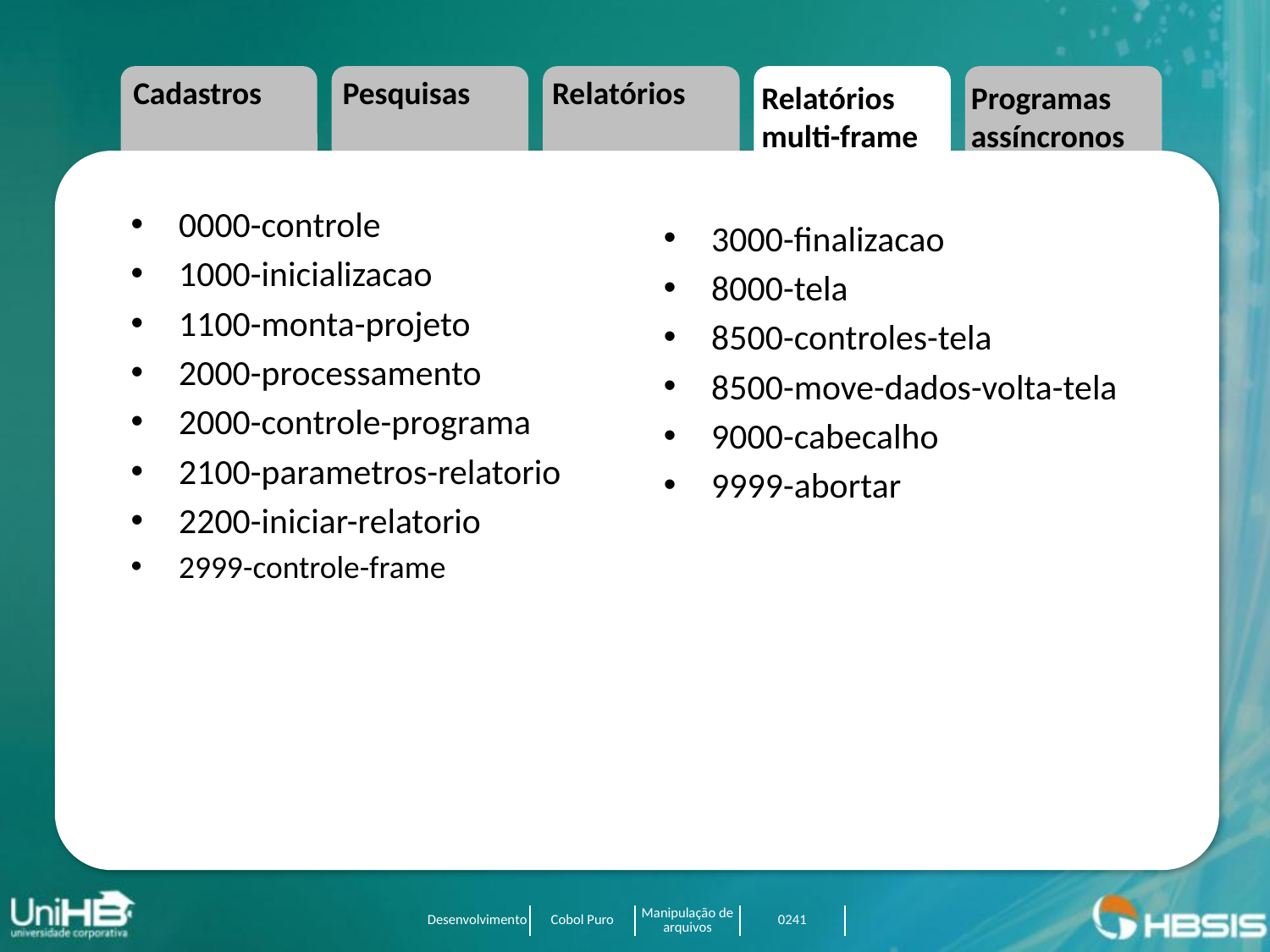

Cadastros
Pesquisas
Relatórios
Relatórios multi-frame
Programas assíncronos

0000-controle
1000-inicializacao
1100-monta-projeto
2000-processamento
2000-controle-programa
2100-parametros-relatorio
2200-iniciar-relatorio
2999-controle-frame

3000-finalizacao
8000-tela
8500-controles-tela
8500-move-dados-volta-tela
9000-cabecalho
9999-abortar